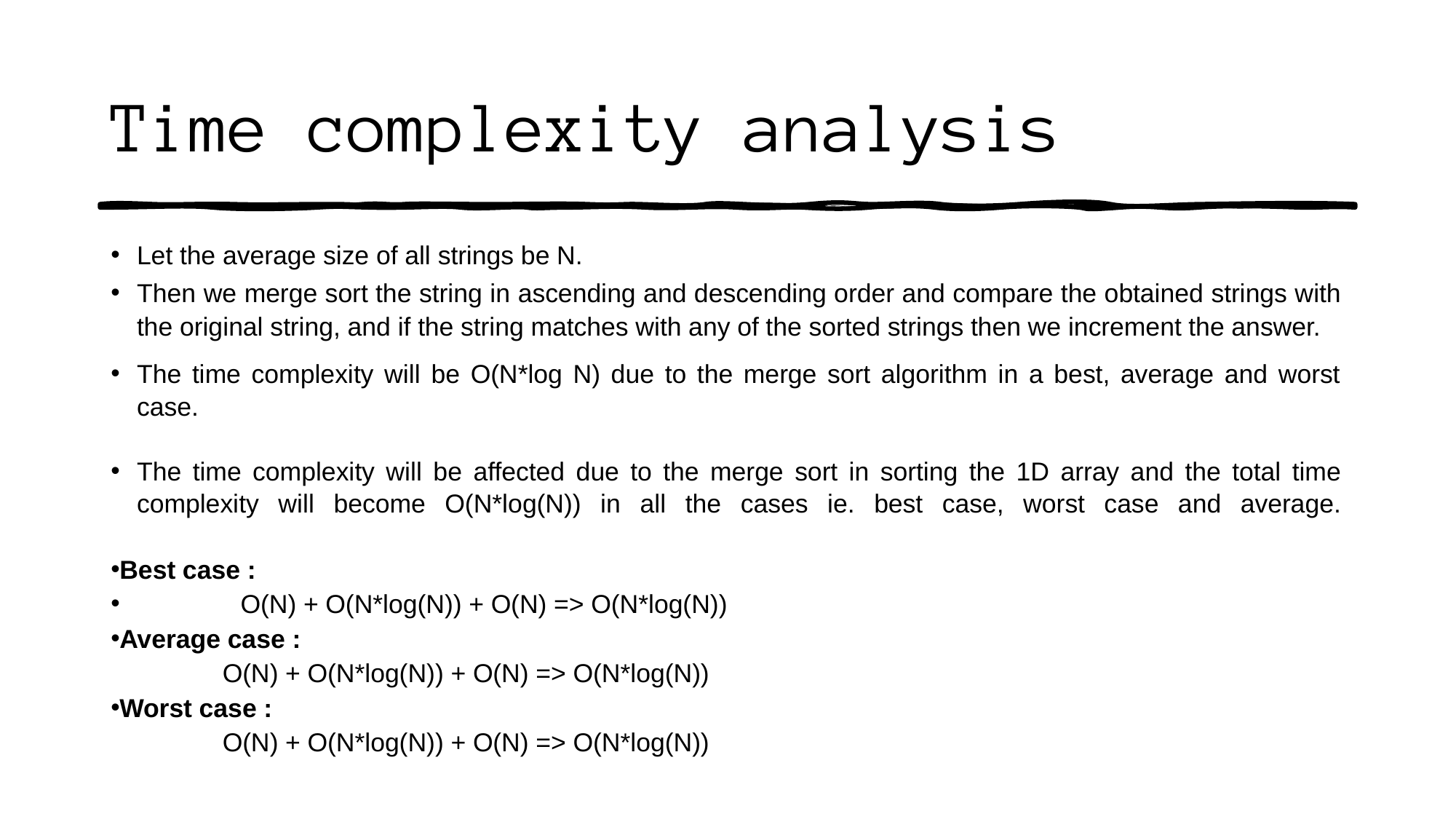

# Time complexity analysis
Let the average size of all strings be N.
Then we merge sort the string in ascending and descending order and compare the obtained strings with the original string, and if the string matches with any of the sorted strings then we increment the answer.
The time complexity will be O(N*log N) due to the merge sort algorithm in a best, average and worst case.
The time complexity will be affected due to the merge sort in sorting the 1D array and the total time complexity will become O(N*log(N)) in all the cases ie. best case, worst case and average.
Best case :
    	O(N) + O(N*log(N)) + O(N) => O(N*log(N))
Average case :
  	O(N) + O(N*log(N)) + O(N) => O(N*log(N))
Worst case :
	O(N) + O(N*log(N)) + O(N) => O(N*log(N))